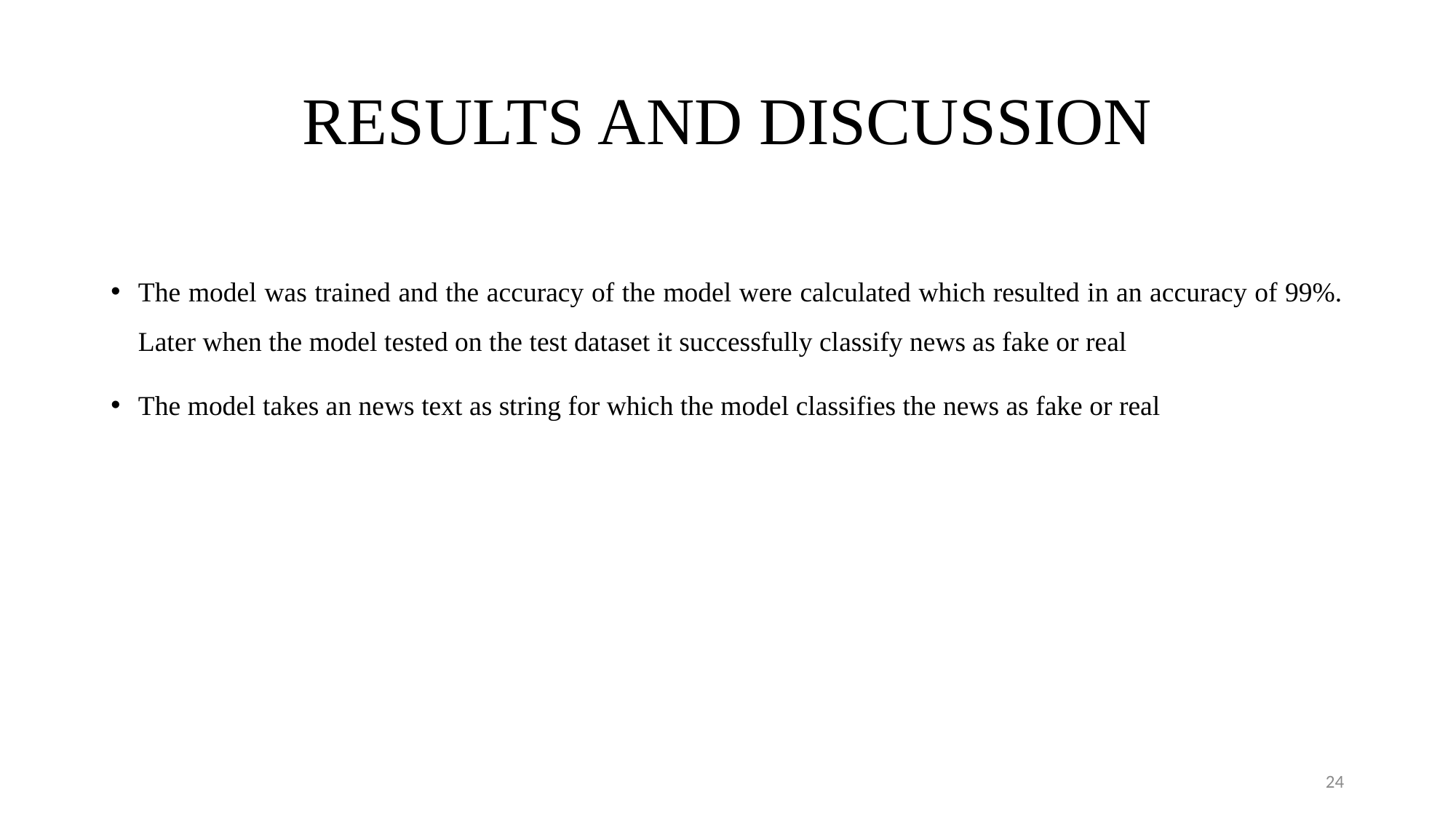

# RESULTS AND DISCUSSION
The model was trained and the accuracy of the model were calculated which resulted in an accuracy of 99%. Later when the model tested on the test dataset it successfully classify news as fake or real
The model takes an news text as string for which the model classifies the news as fake or real

24